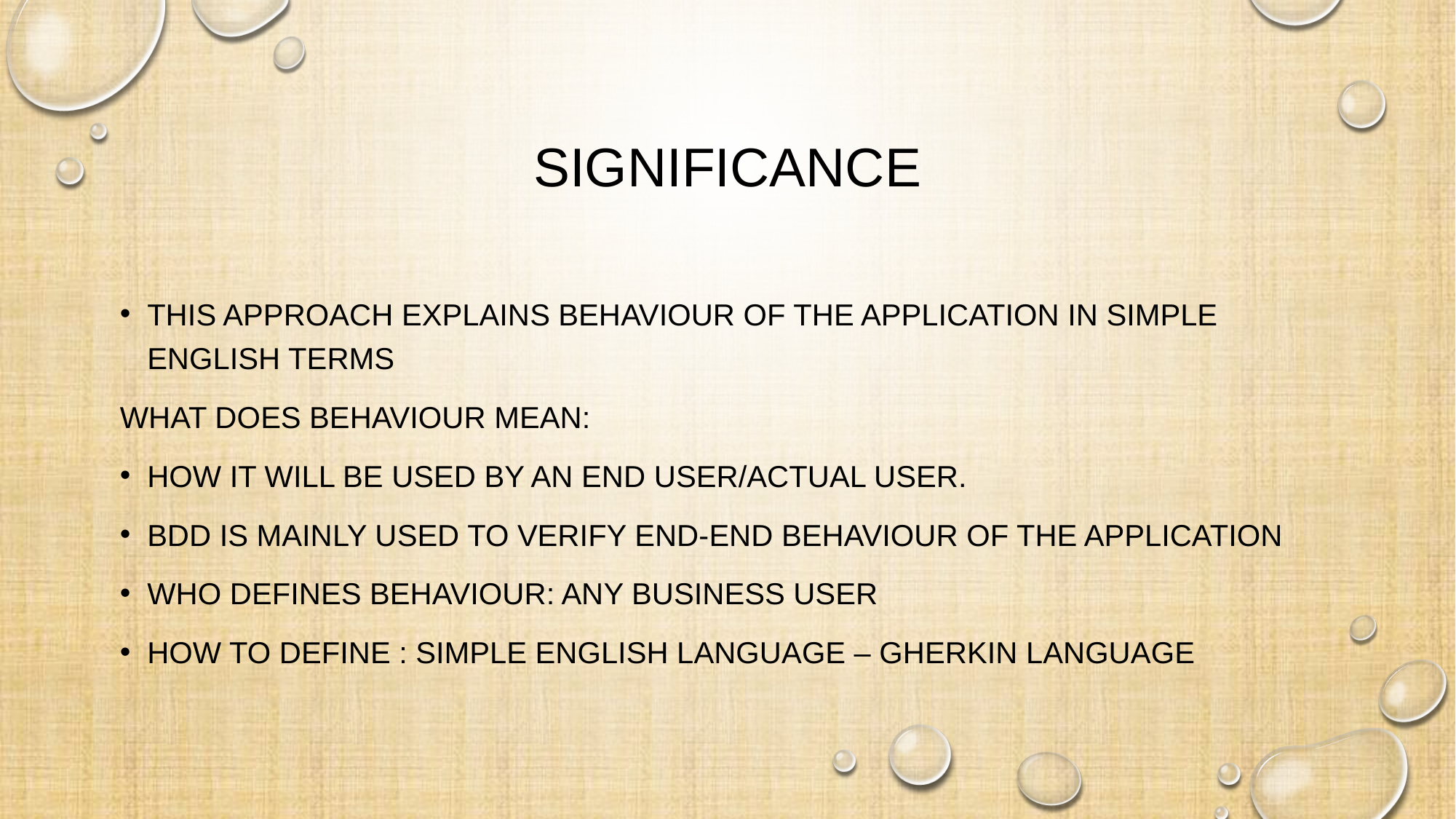

# Significance
This approach explains Behaviour of the application in Simple English terms
What does Behaviour mean:
How it will be used by an End User/Actual user.
BDD is mainly used to verify End-End Behaviour of the application
Who defines Behaviour: Any business User
How to define : Simple English language – Gherkin Language